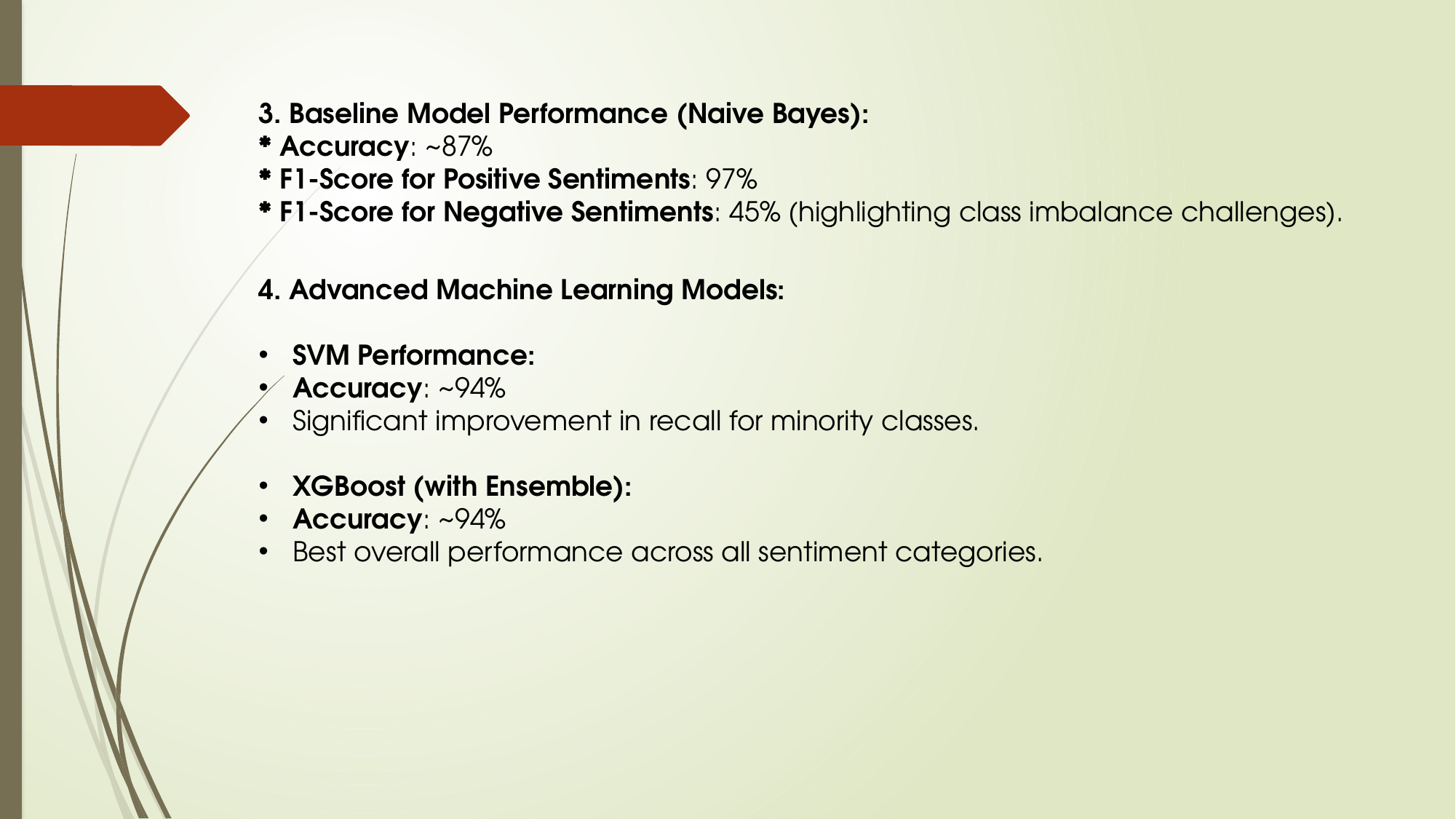

3. Baseline Model Performance (Naive Bayes):
* Accuracy: ~87%
* F1-Score for Positive Sentiments: 97%
* F1-Score for Negative Sentiments: 45% (highlighting class imbalance challenges).

4. Advanced Machine Learning Models:

SVM Performance:
Accuracy: ~94%
Significant improvement in recall for minority classes.

XGBoost (with Ensemble):
Accuracy: ~94%
Best overall performance across all sentiment categories.